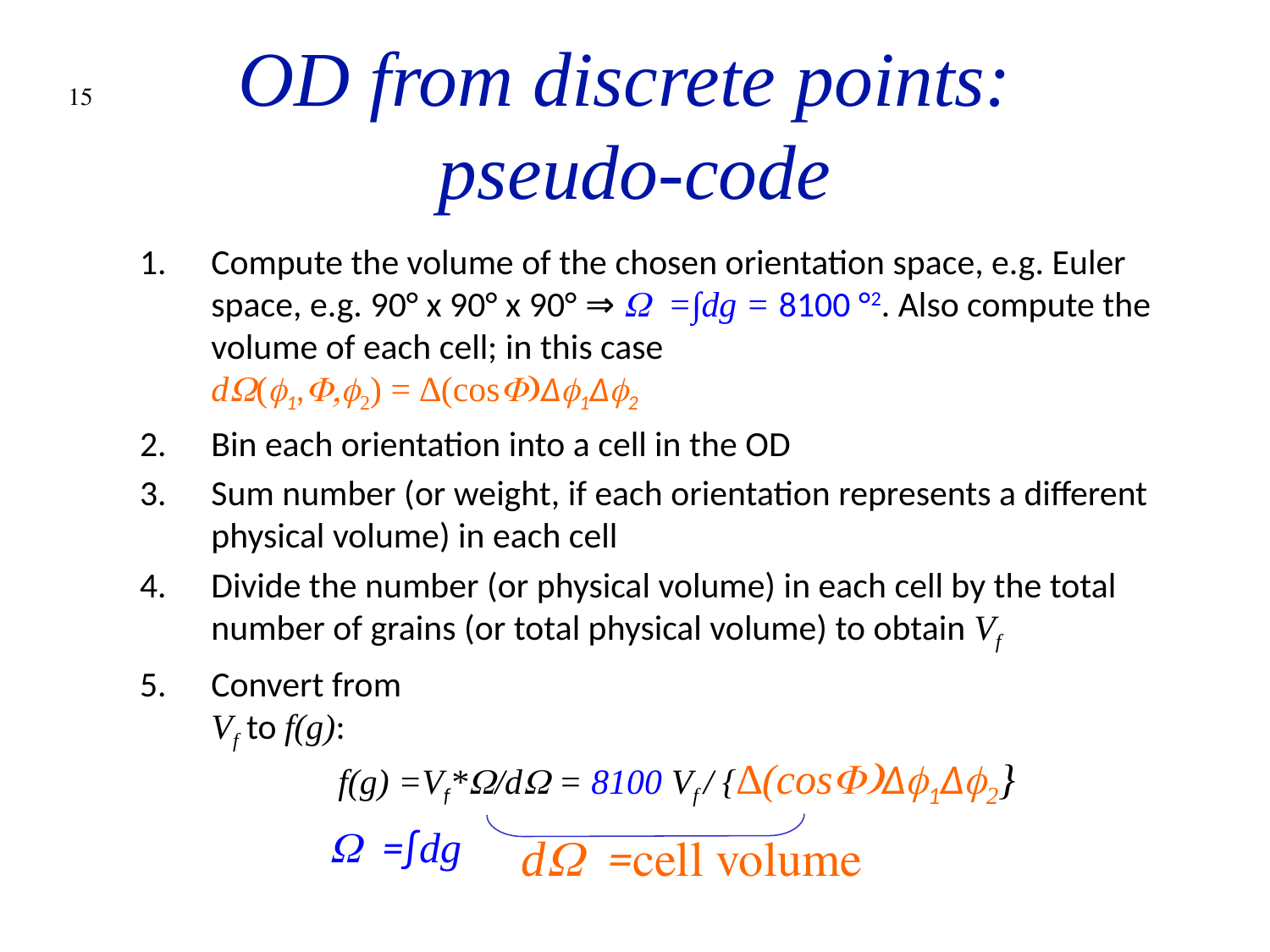

# OD from discrete points: pseudo-code
15
Compute the volume of the chosen orientation space, e.g. Euler space, e.g. 90° x 90° x 90° ⇒ Ω =∫dg = 8100 °2. Also compute the volume of each cell; in this case
dΩ(φ1,Φ,φ2) = ∆(cosΦ)∆φ1∆φ2
Bin each orientation into a cell in the OD
Sum number (or weight, if each orientation represents a different physical volume) in each cell
Divide the number (or physical volume) in each cell by the total number of grains (or total physical volume) to obtain Vf
Convert from
Vf to f(g):
	f(g) =Vf*Ω/dΩ = 8100 Vf / {∆(cosΦ)∆φ1∆φ2}

Ω =∫dg
dΩ =cell volume